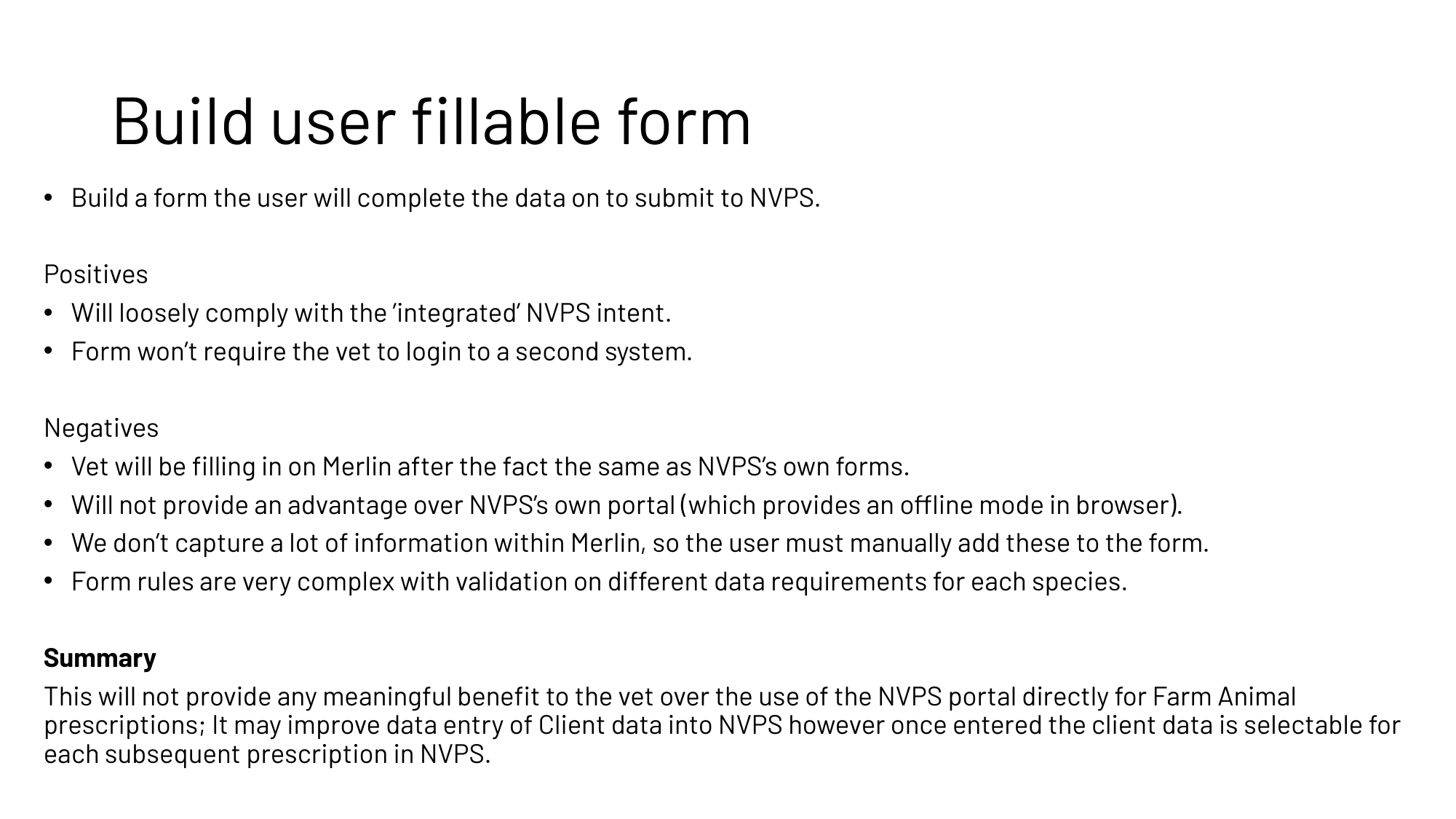

# Build user fillable form
Build a form the user will complete the data on to submit to NVPS.

Positives
Will loosely comply with the ’integrated’ NVPS intent.
Form won’t require the vet to login to a second system.

Negatives
Vet will be filling in on Merlin after the fact the same as NVPS’s own forms.
Will not provide an advantage over NVPS’s own portal (which provides an offline mode in browser).
We don’t capture a lot of information within Merlin, so the user must manually add these to the form.
Form rules are very complex with validation on different data requirements for each species.

Summary
This will not provide any meaningful benefit to the vet over the use of the NVPS portal directly for Farm Animal prescriptions; It may improve data entry of Client data into NVPS however once entered the client data is selectable for each subsequent prescription in NVPS.